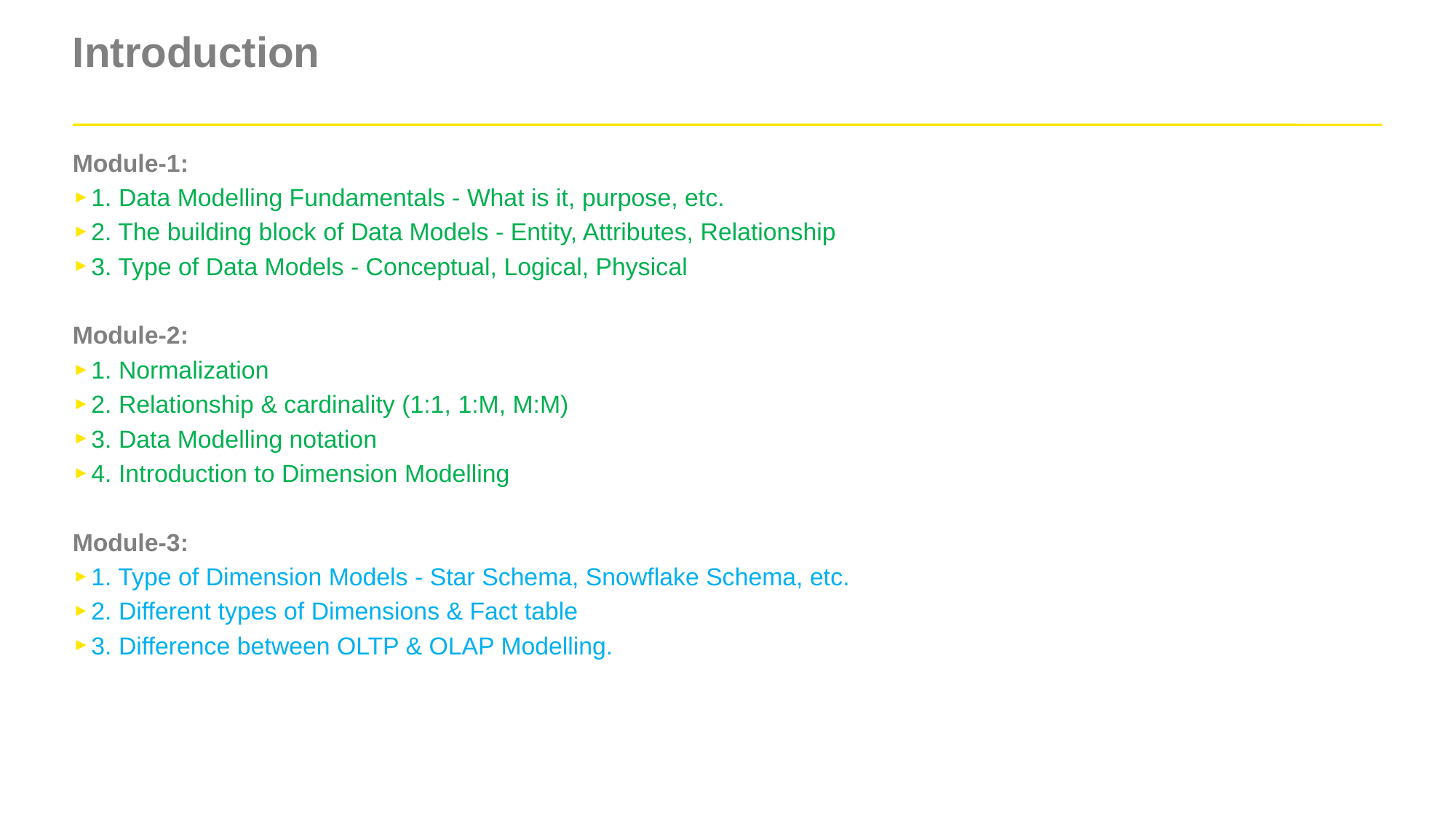

# Introduction
Module-1:
1. Data Modelling Fundamentals - What is it, purpose, etc.
2. The building block of Data Models - Entity, Attributes, Relationship
3. Type of Data Models - Conceptual, Logical, Physical

Module-2:
1. Normalization
2. Relationship & cardinality (1:1, 1:M, M:M)
3. Data Modelling notation
4. Introduction to Dimension Modelling

Module-3:
1. Type of Dimension Models - Star Schema, Snowflake Schema, etc.
2. Different types of Dimensions & Fact table
3. Difference between OLTP & OLAP Modelling.